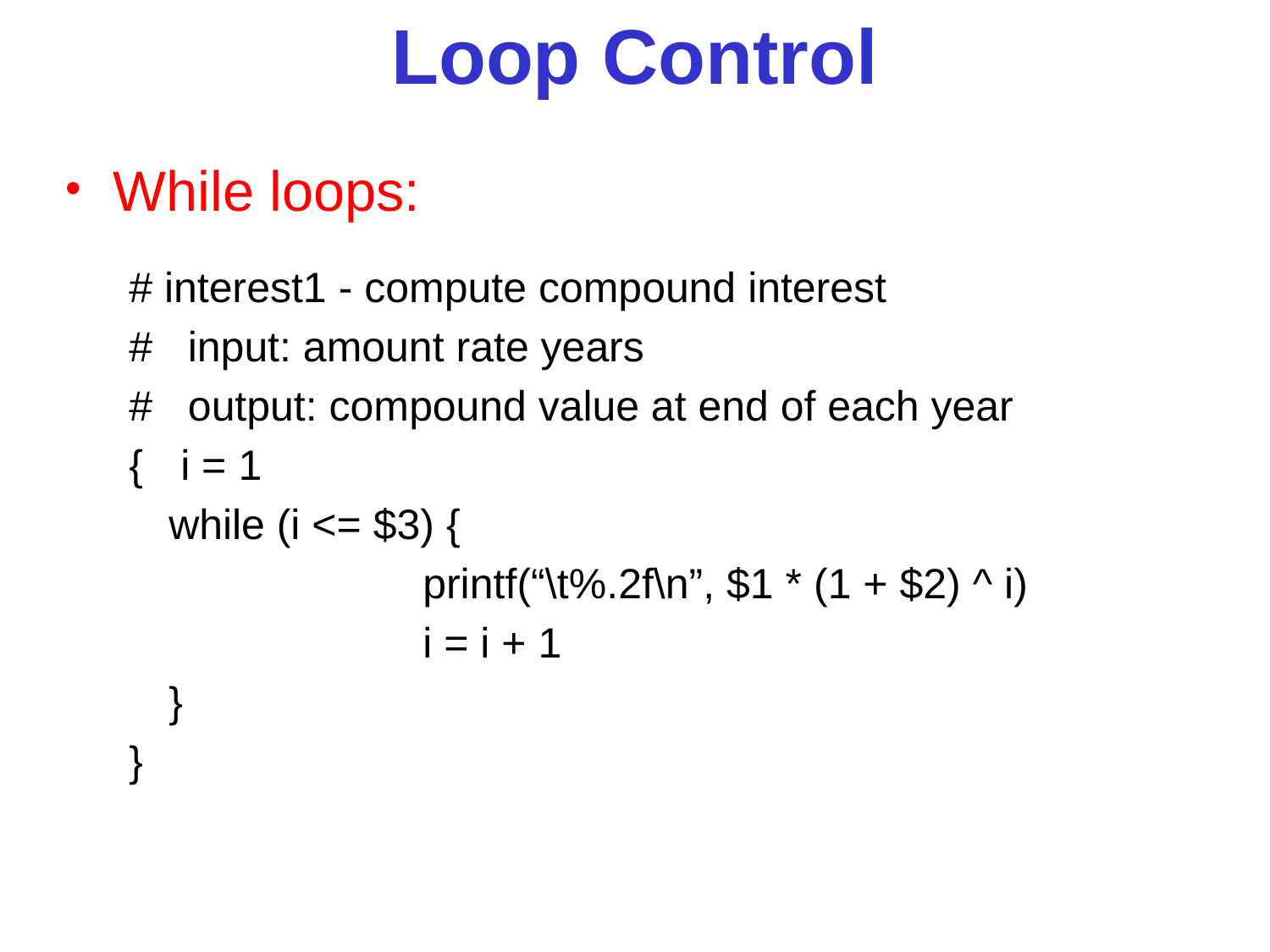

# Loop Control
While loops:

# interest1 - compute compound interest
#   input: amount rate years
#   output: compound value at end of each year
{	 i = 1
	while (i <= $3) {
			printf(“\t%.2f\n”, $1 * (1 + $2) ^ i)
			i = i + 1
	}
}